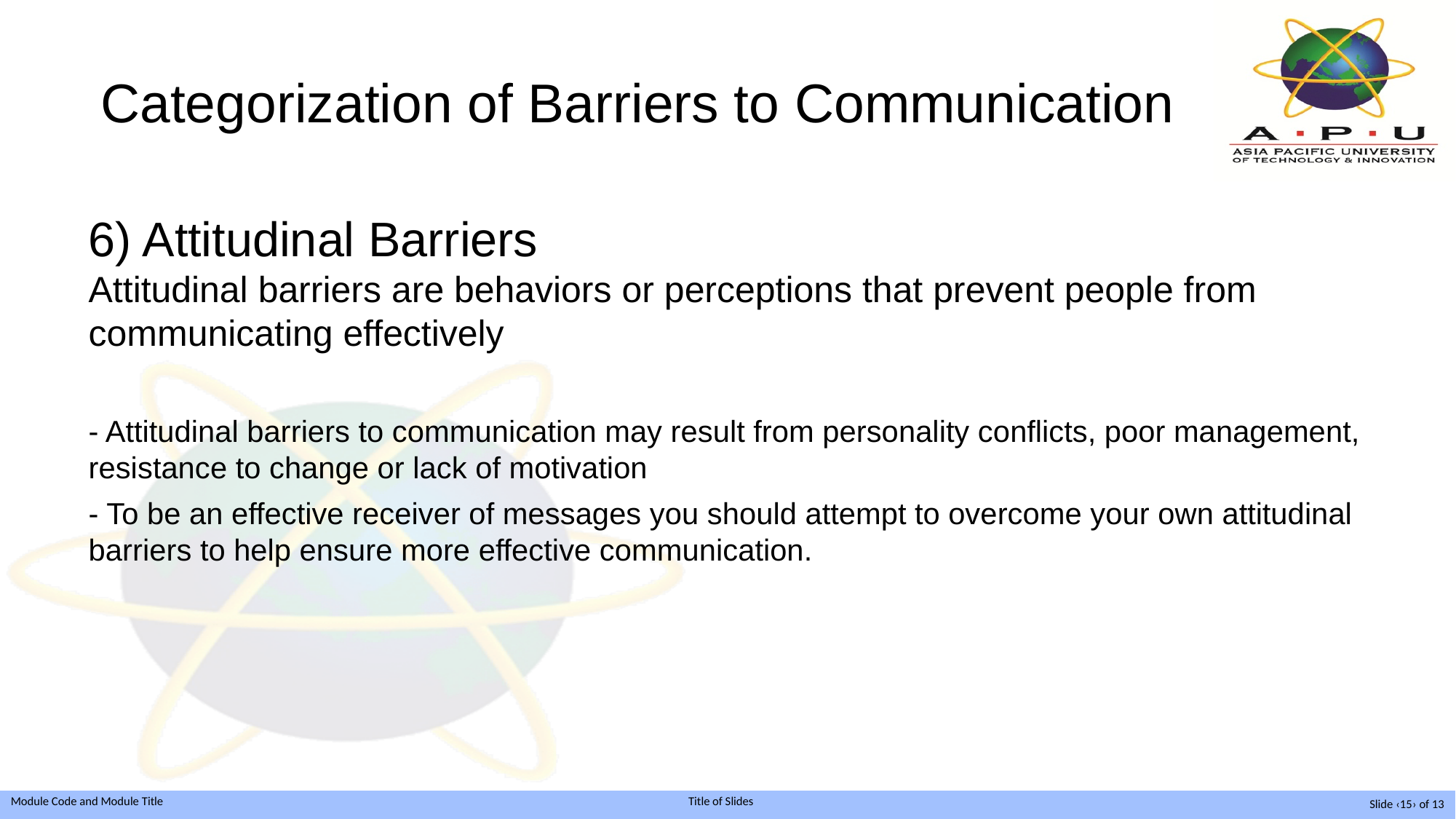

# Categorization of Barriers to Communication
6) Attitudinal Barriers
Attitudinal barriers are behaviors or perceptions that prevent people from communicating effectively
- Attitudinal barriers to communication may result from personality conflicts, poor management, resistance to change or lack of motivation
- To be an effective receiver of messages you should attempt to overcome your own attitudinal barriers to help ensure more effective communication.
Slide ‹15› of 13